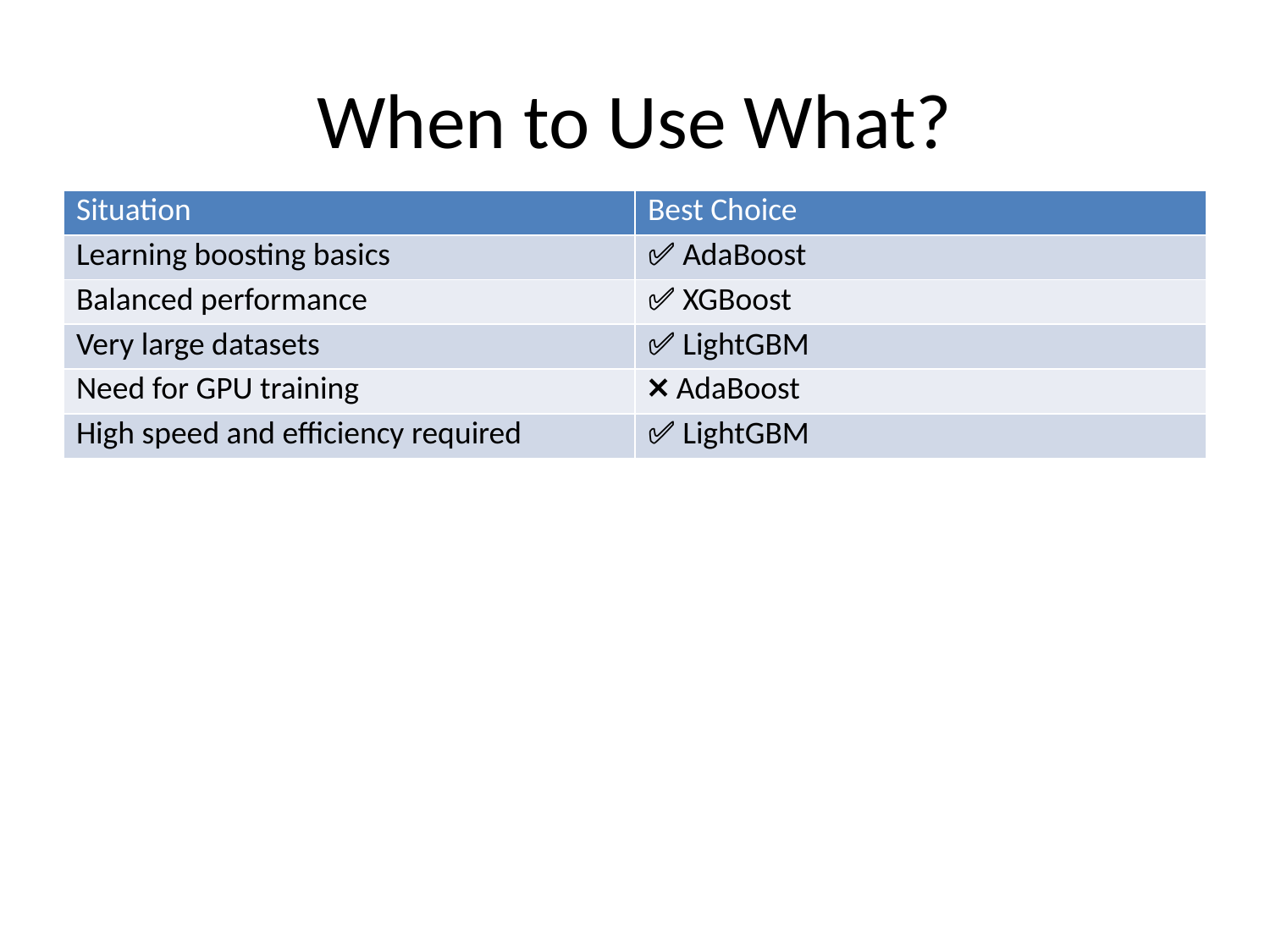

# When to Use What?
| Situation | Best Choice |
| --- | --- |
| Learning boosting basics | ✅ AdaBoost |
| Balanced performance | ✅ XGBoost |
| Very large datasets | ✅ LightGBM |
| Need for GPU training | ❌ AdaBoost |
| High speed and efficiency required | ✅ LightGBM |